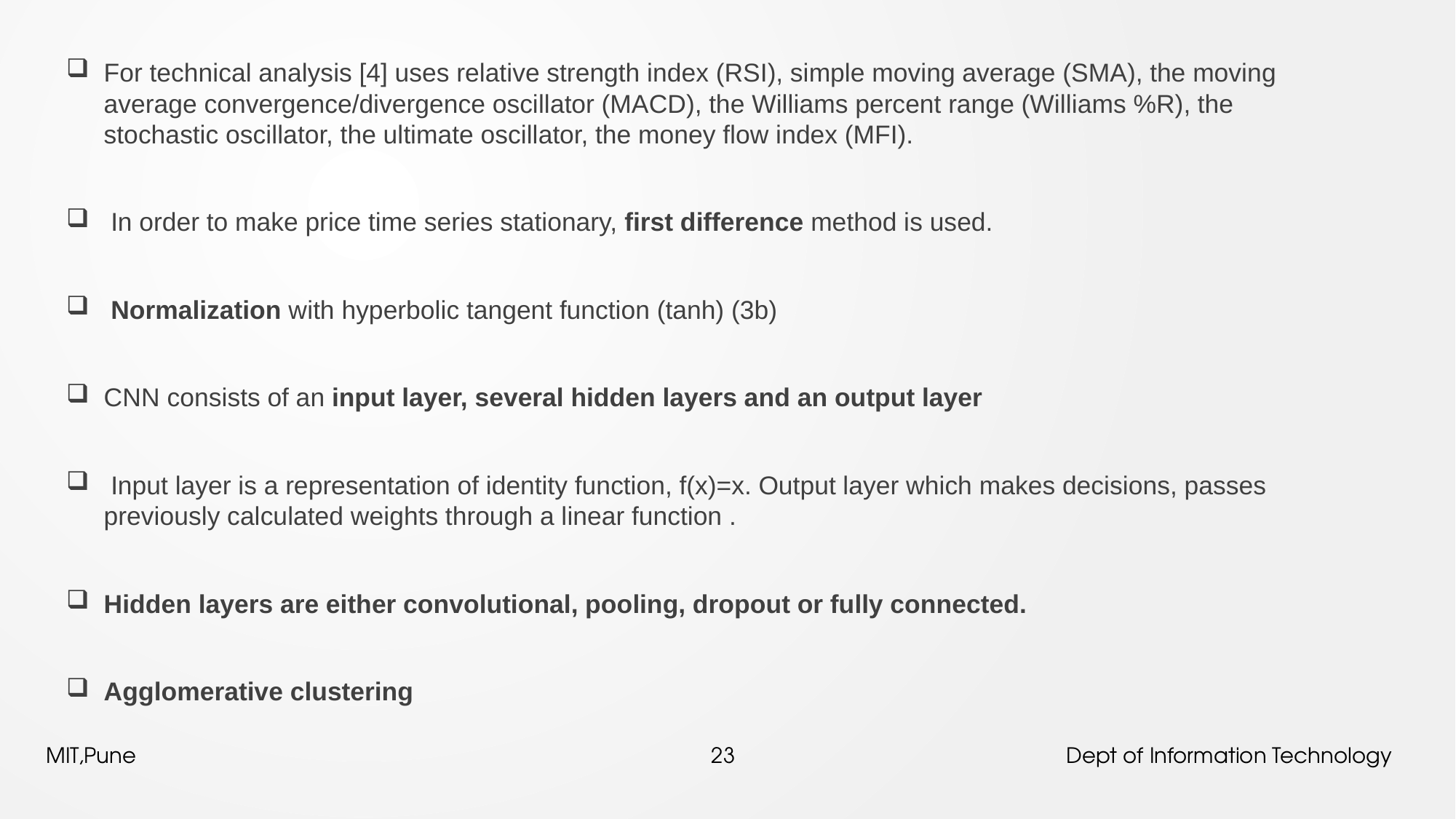

For technical analysis [4] uses relative strength index (RSI), simple moving average (SMA), the moving average convergence/divergence oscillator (MACD), the Williams percent range (Williams %R), the stochastic oscillator, the ultimate oscillator, the money ﬂow index (MFI).

 In order to make price time series stationary, ﬁrst difference method is used.

 Normalization with hyperbolic tangent function (tanh) (3b)

CNN consists of an input layer, several hidden layers and an output layer

 Input layer is a representation of identity function, f(x)=x. Output layer which makes decisions, passes previously calculated weights through a linear function .

Hidden layers are either convolutional, pooling, dropout or fully connected.

Agglomerative clustering
MIT,Pune                                                                                                   23                                                         Dept of Information Technology